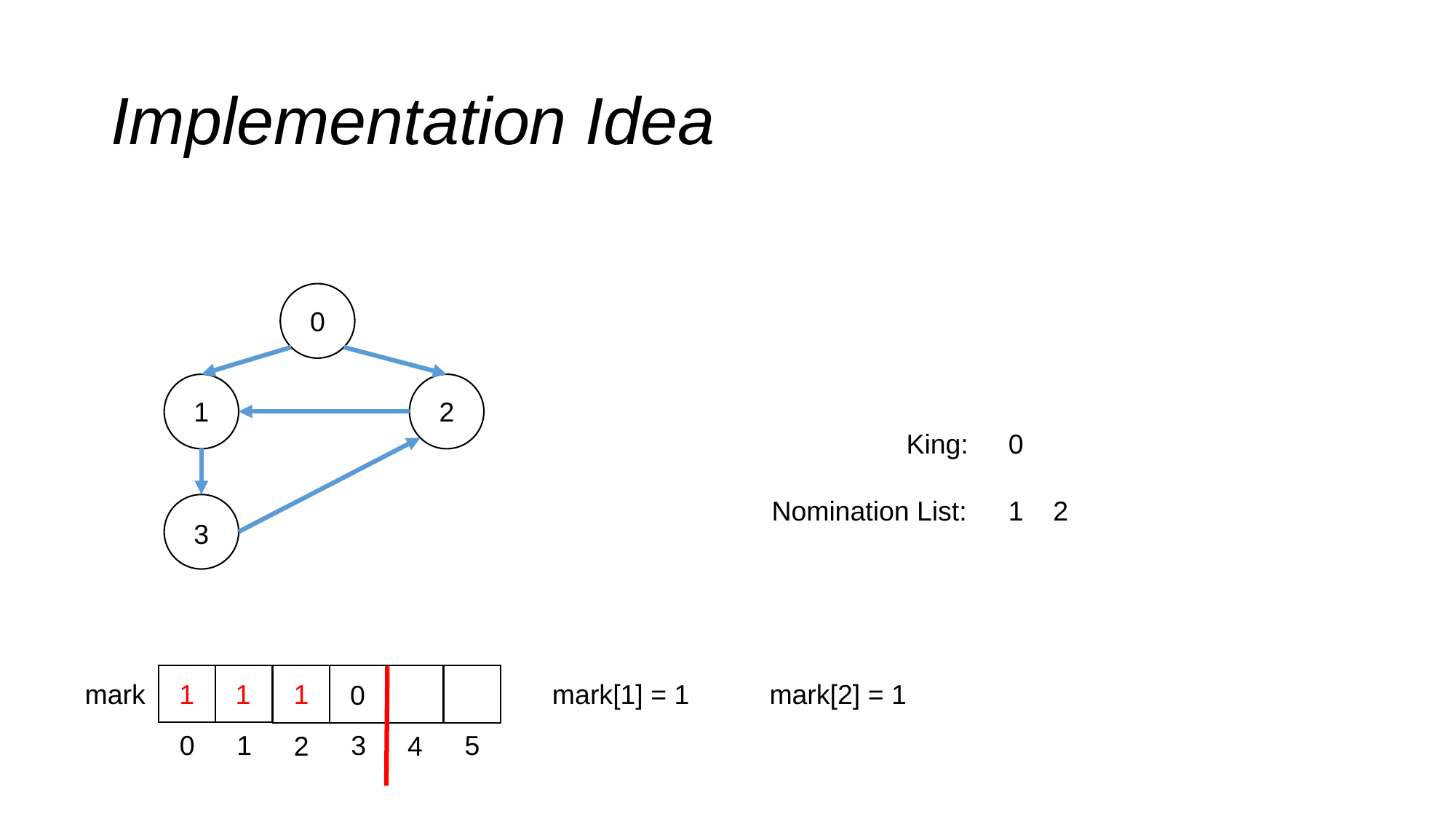

# Implementation Idea

0

1
2

3
King:
0
Nomination List:
1
2

5
1
3
0
4
2
0
0
0
0
1
1
mark[2] = 1
mark
1
mark[1] = 1